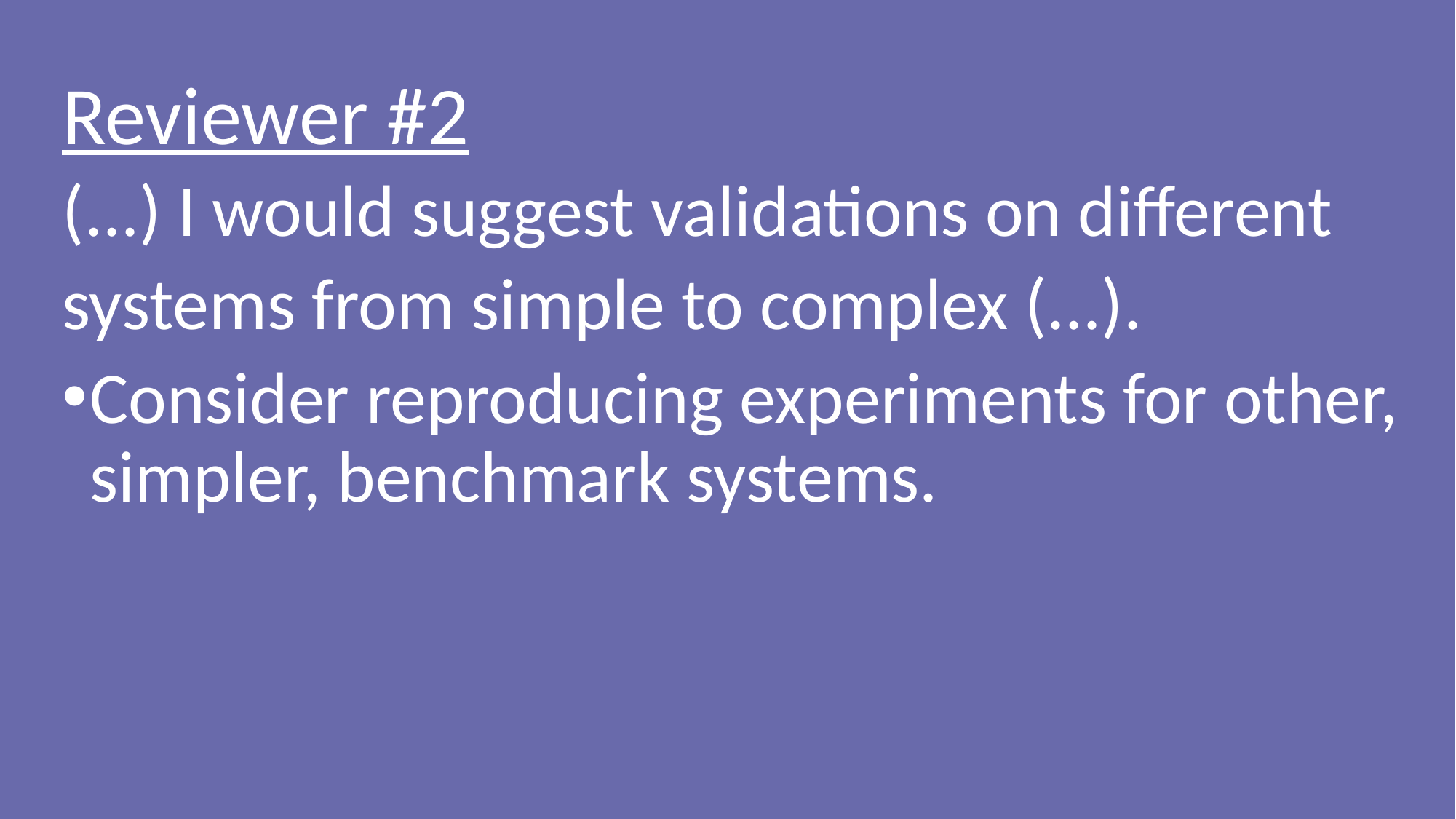

Reviewer #2
(...) I would suggest validations on different
systems from simple to complex (...).
Consider reproducing experiments for other, simpler, benchmark systems.